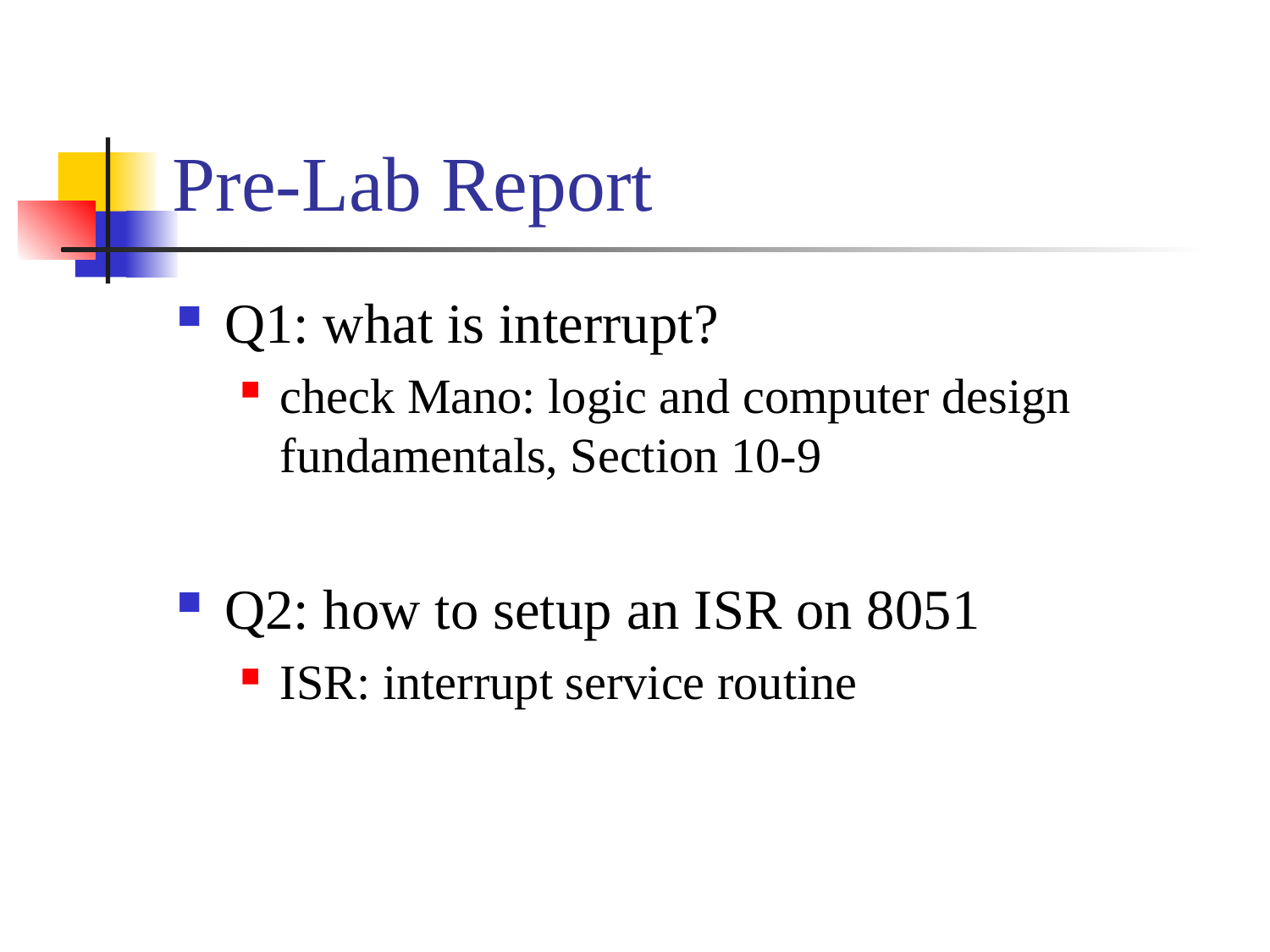

# Pre-Lab Report
Q1: what is interrupt?
check Mano: logic and computer design fundamentals, Section 10-9

Q2: how to setup an ISR on 8051
ISR: interrupt service routine